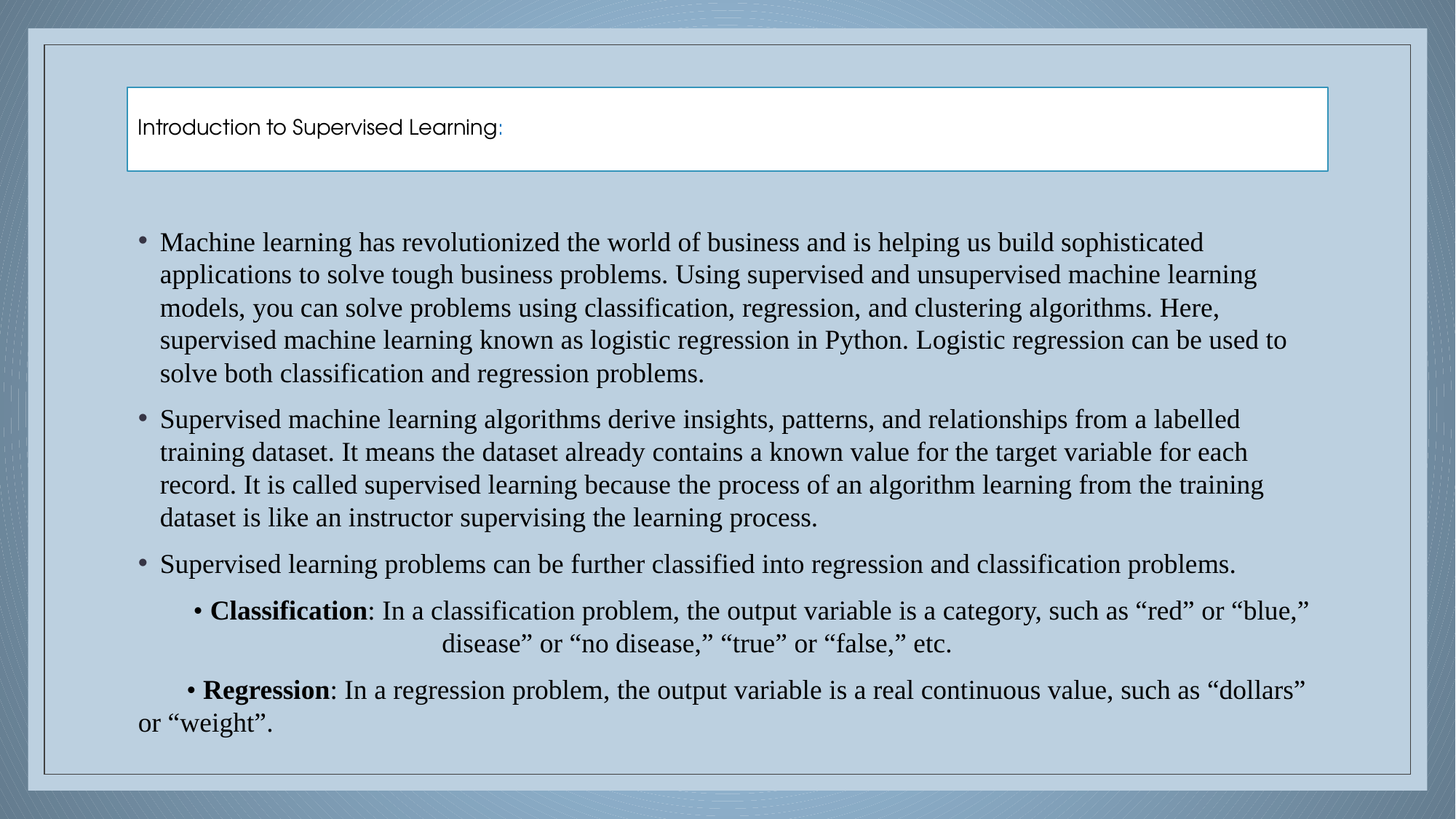

# Introduction to Supervised Learning:
Machine learning has revolutionized the world of business and is helping us build sophisticated applications to solve tough business problems. Using supervised and unsupervised machine learning models, you can solve problems using classification, regression, and clustering algorithms. Here, supervised machine learning known as logistic regression in Python. Logistic regression can be used to solve both classification and regression problems.
Supervised machine learning algorithms derive insights, patterns, and relationships from a labelled training dataset. It means the dataset already contains a known value for the target variable for each record. It is called supervised learning because the process of an algorithm learning from the training dataset is like an instructor supervising the learning process.
Supervised learning problems can be further classified into regression and classification problems.
        • Classification: In a classification problem, the output variable is a category, such as “red” or “blue,”                                             disease” or “no disease,” “true” or “false,” etc.
       • Regression: In a regression problem, the output variable is a real continuous value, such as “dollars” or “weight”.